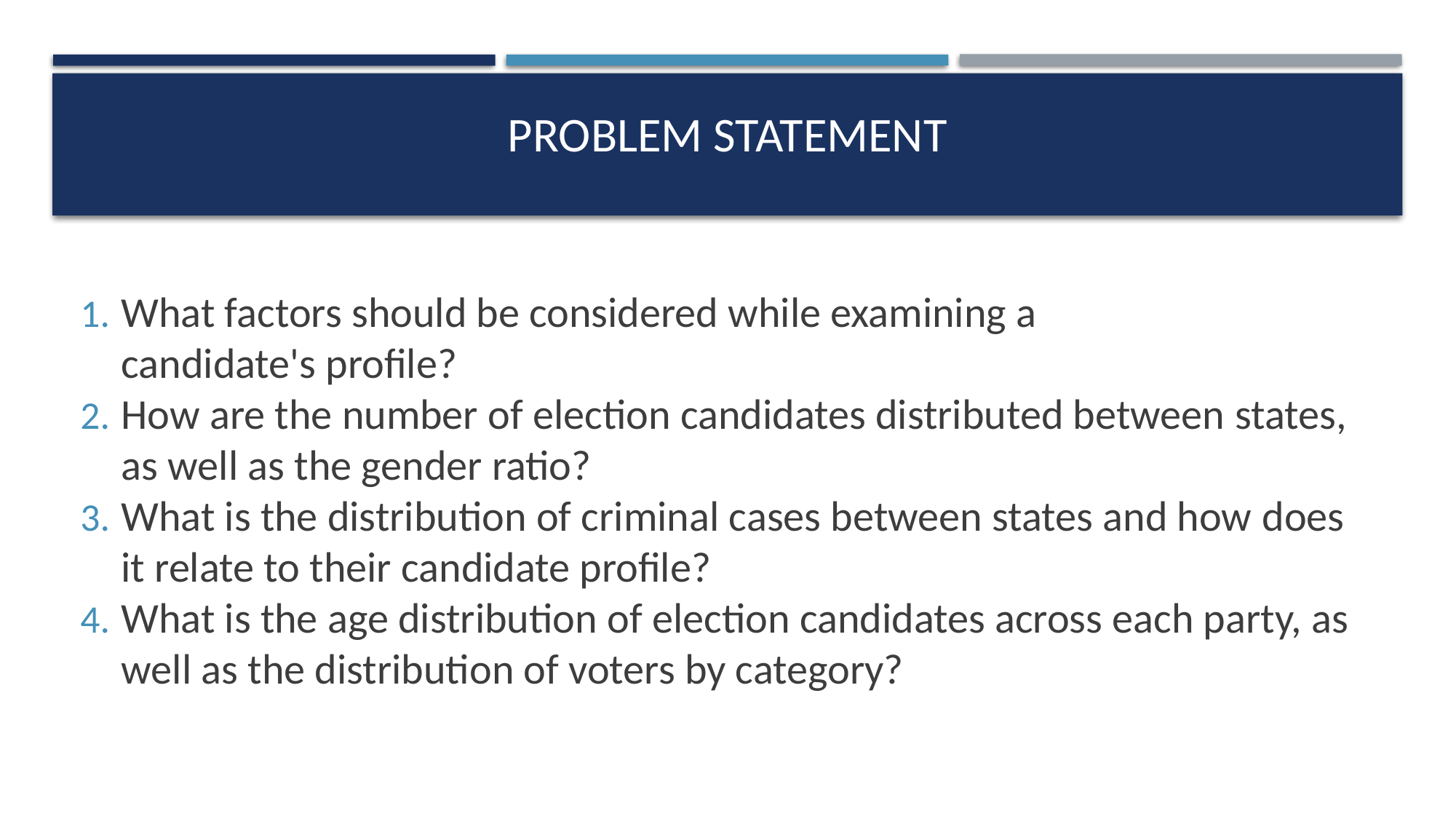

# Problem statement

What factors should be considered while examining a candidate's profile?
How are the number of election candidates distributed between states, as well as the gender ratio?
What is the distribution of criminal cases between states and how does it relate to their candidate profile?
What is the age distribution of election candidates across each party, as well as the distribution of voters by category?